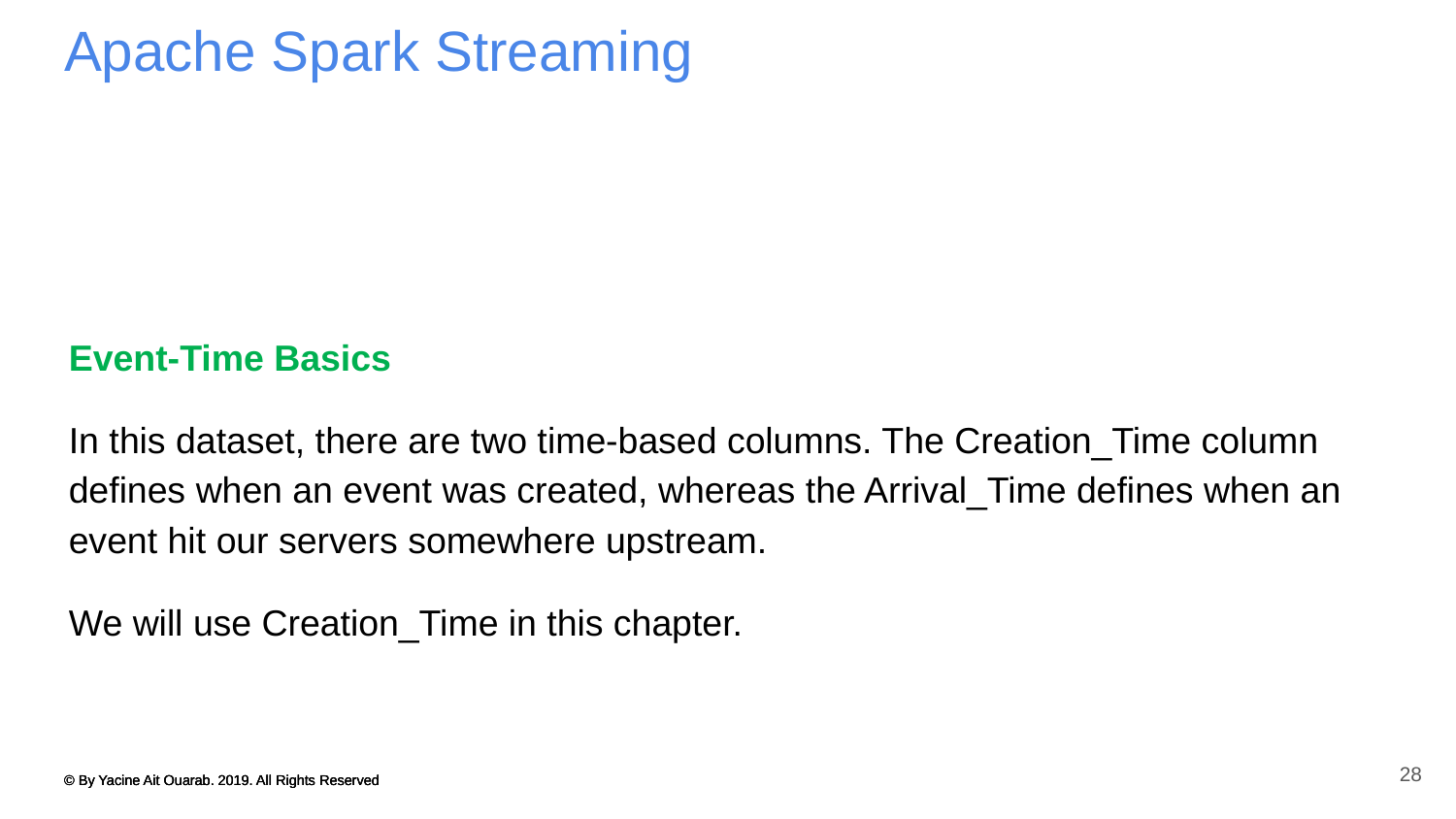

# Apache Spark Streaming

Event-Time Basics
In this dataset, there are two time-based columns. The Creation_Time column defines when an event was created, whereas the Arrival_Time defines when an event hit our servers somewhere upstream.
We will use Creation_Time in this chapter.
28